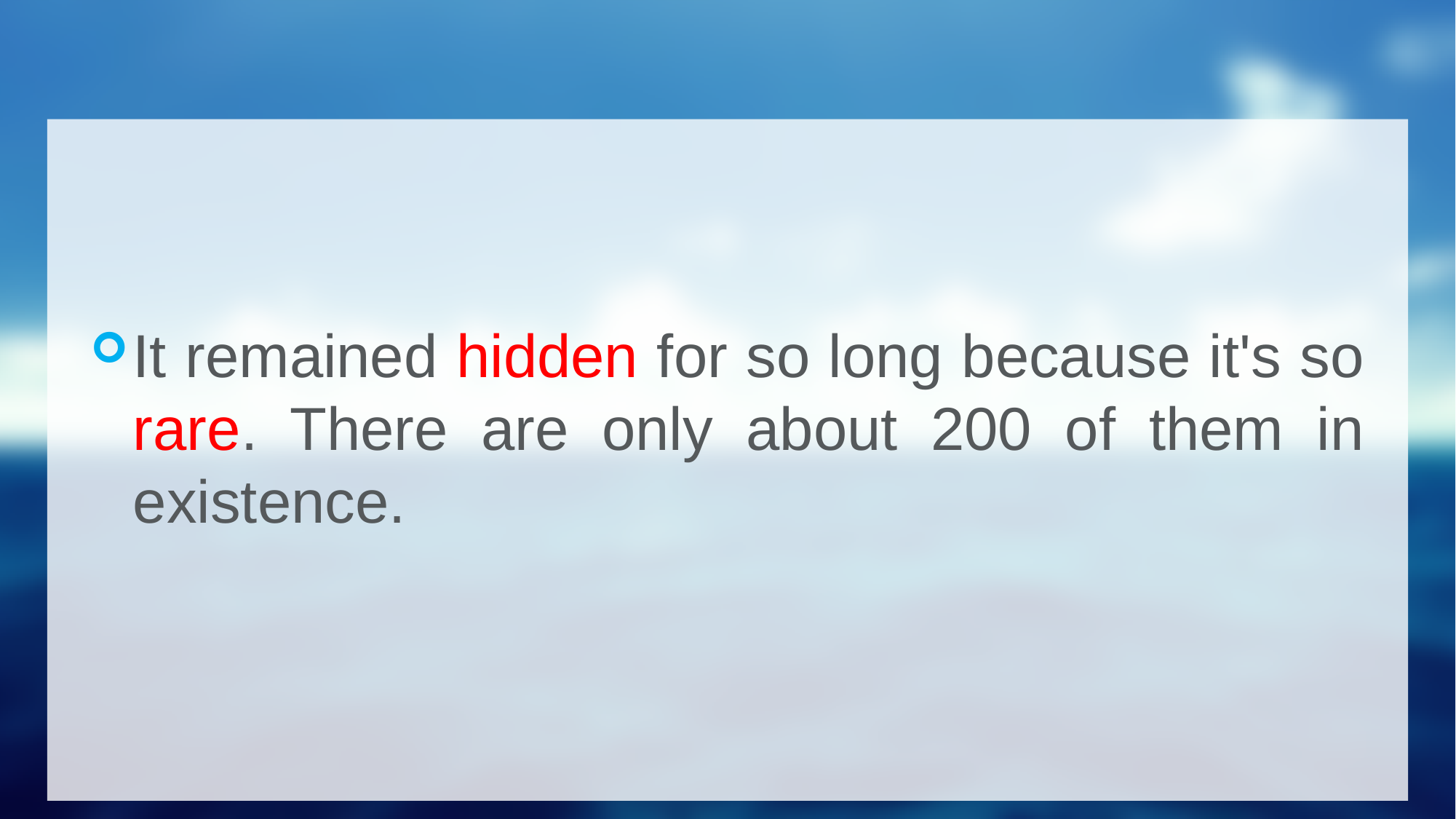

#
It remained hidden for so long because it's so rare. There are only about 200 of them in existence.